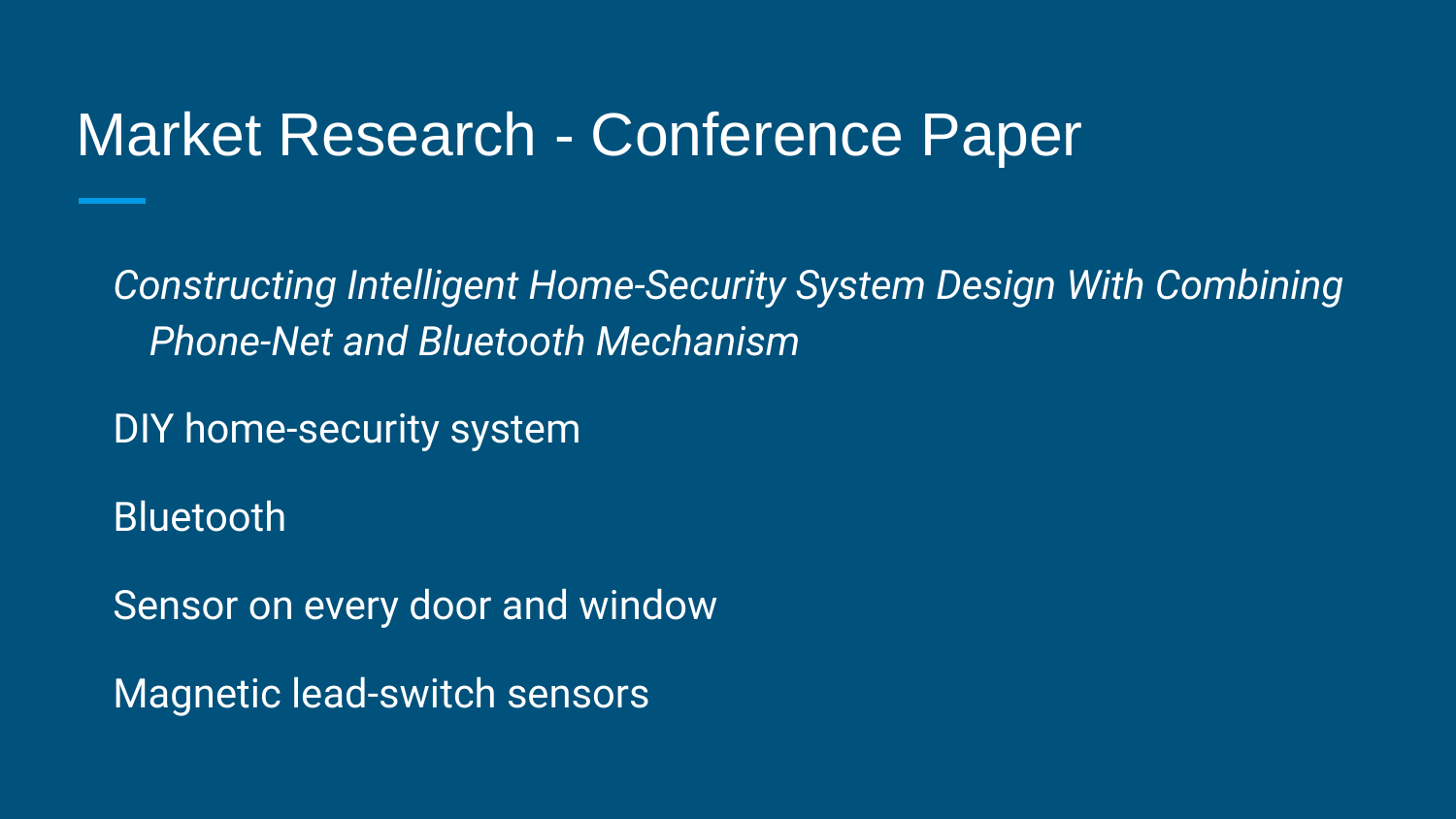

# Market Research - Conference Paper
Constructing Intelligent Home-Security System Design With Combining Phone-Net and Bluetooth Mechanism
DIY home-security system
Bluetooth
Sensor on every door and window
Magnetic lead-switch sensors